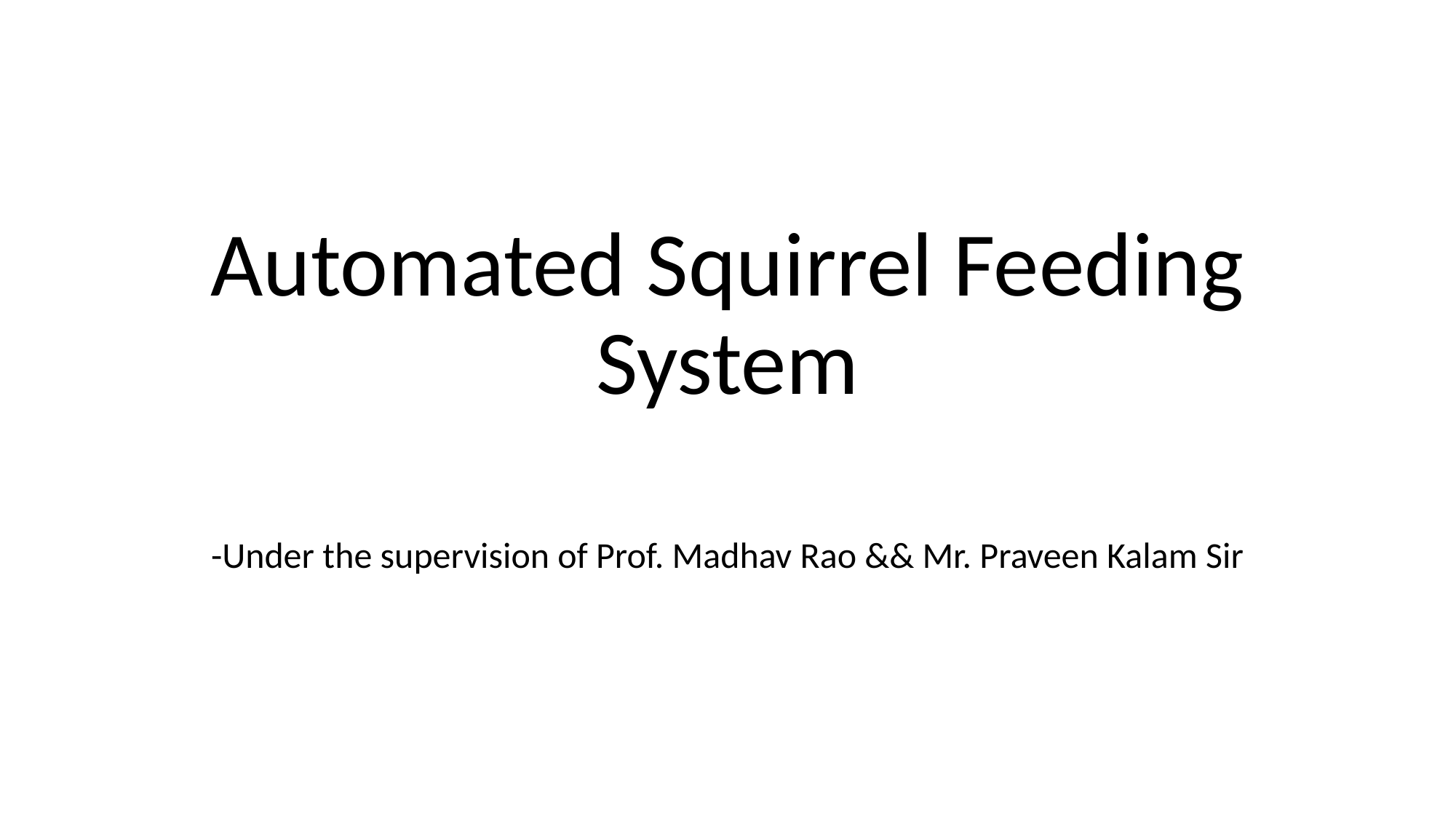

# Automated Squirrel Feeding System
-Under the supervision of Prof. Madhav Rao && Mr. Praveen Kalam Sir